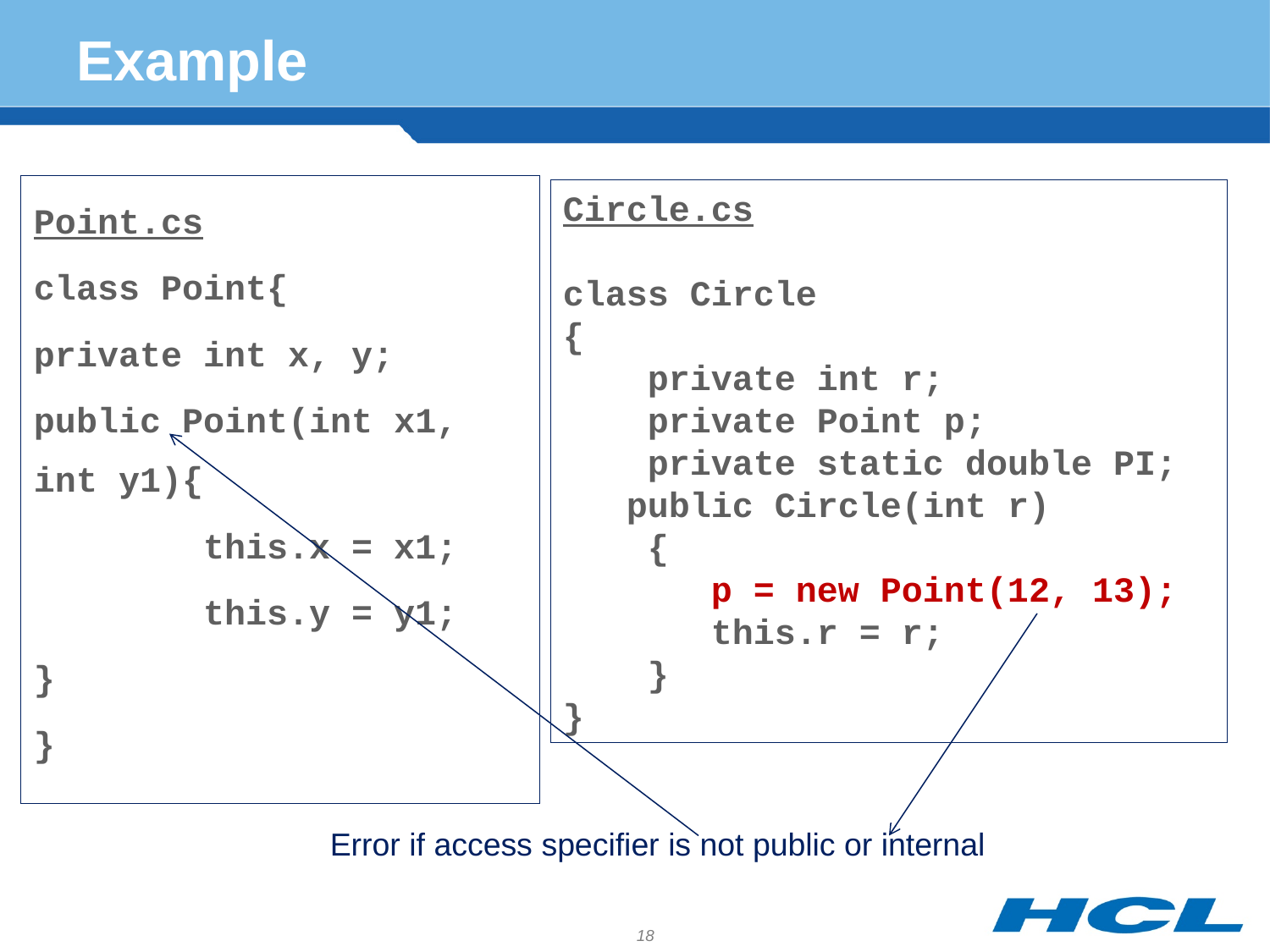

# Example
Point.cs
class Point{
private int x, y;
public Point(int x1, int y1){
        this.x = x1;
        this.y = y1;
}
}
Circle.cs

class Circle
{
    private int r;
    private Point p;
    private static double PI;
   public Circle(int r)
    {
       p = new Point(12, 13);
       this.r = r;
    }
}
Error if access specifier is not public or internal
18